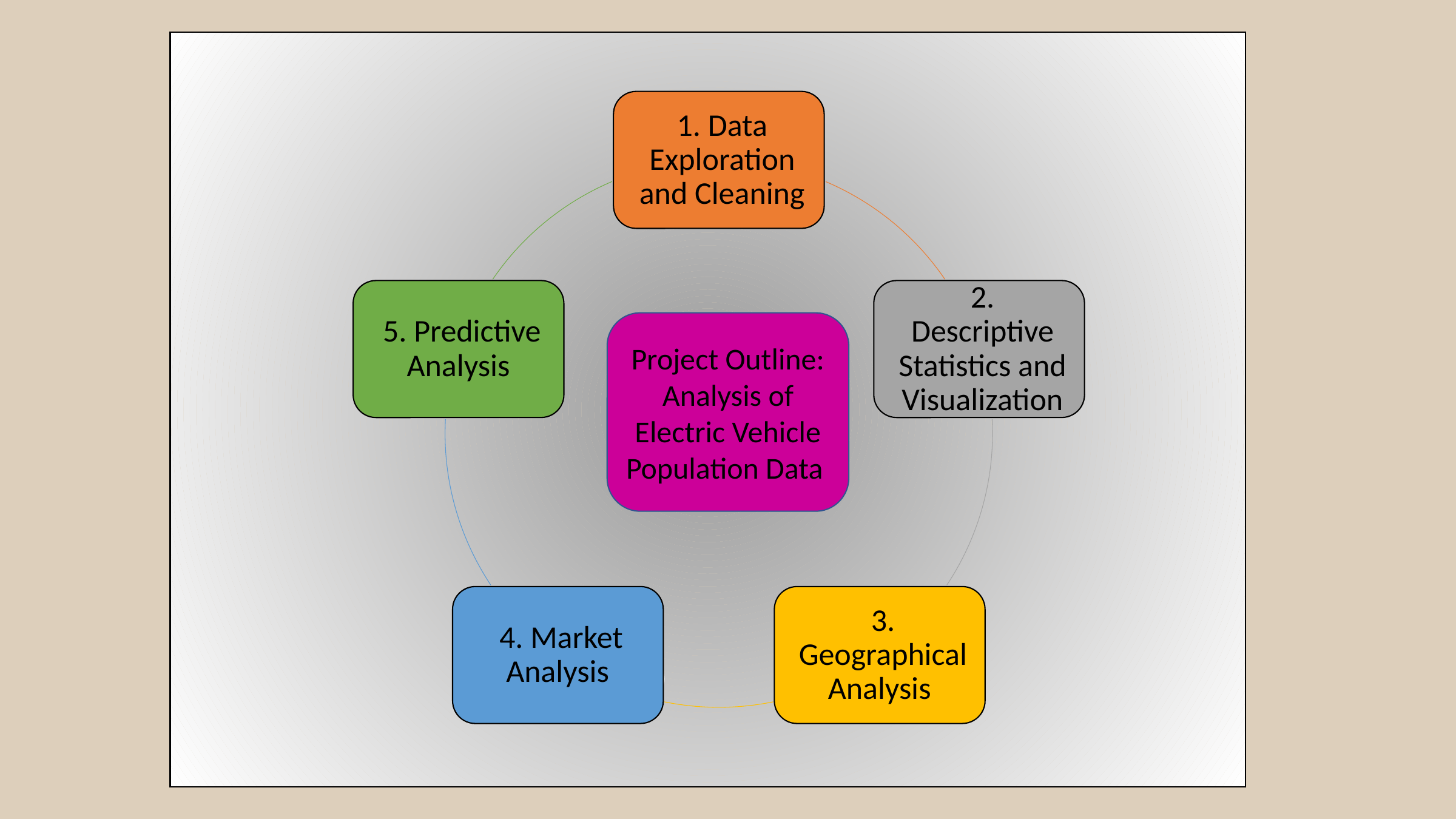

1. Data Exploration and Cleaning
2. Descriptive Statistics and Visualization
3. Geographical Analysis
4. Market Analysis
5. Predictive Analysis

Project Outline: Analysis of Electric Vehicle Population Data